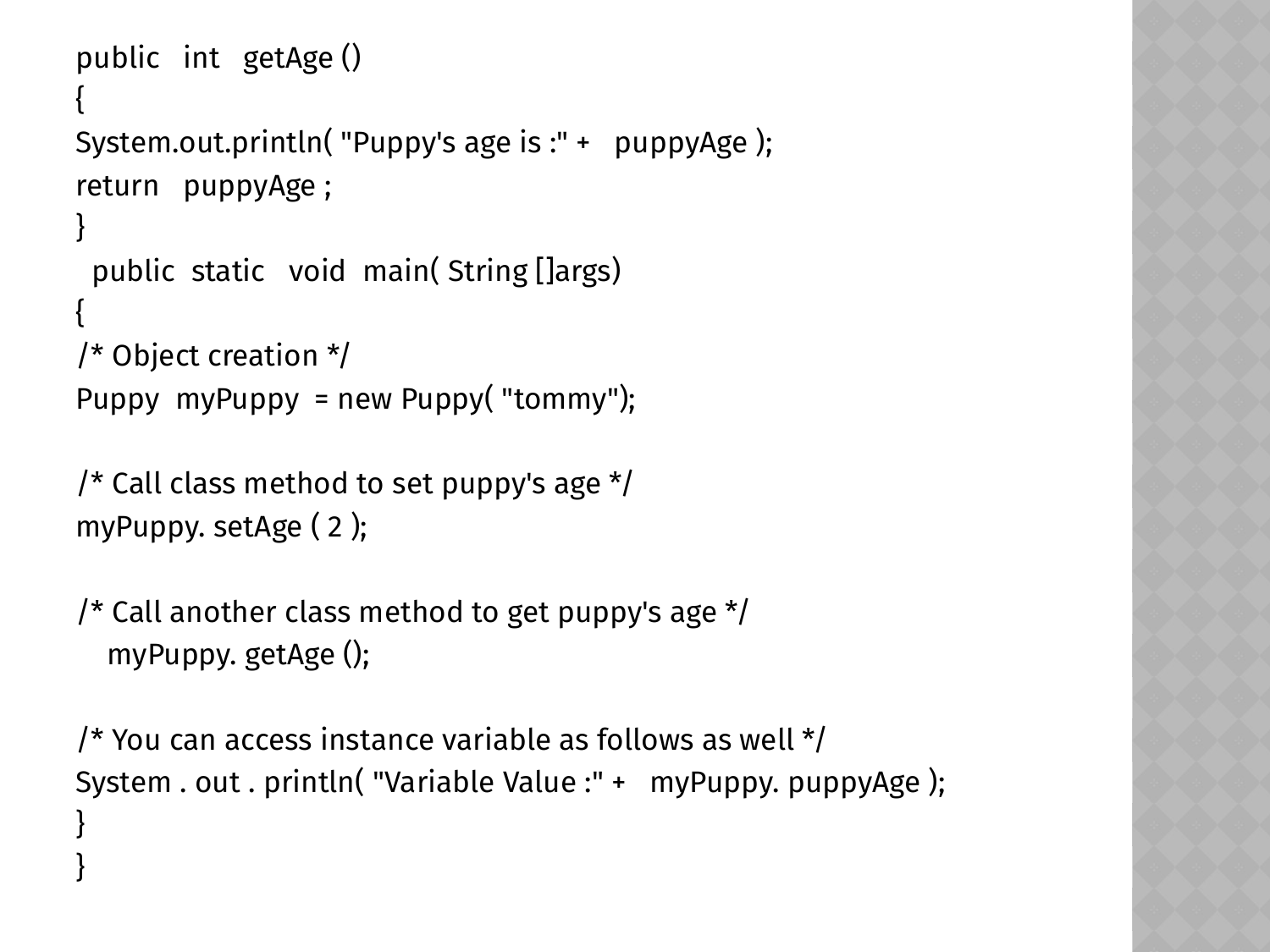

public   int   getAge ()
{
System.out.println( "Puppy's age is :" +   puppyAge );
return   puppyAge ;
}
  public  static   void  main( String []args)
{
/* Object creation */
Puppy  myPuppy  = new Puppy( "tommy");

/* Call class method to set puppy's age */
myPuppy. setAge ( 2 );

/* Call another class method to get puppy's age */
    myPuppy. getAge ();

/* You can access instance variable as follows as well */
System . out . println( "Variable Value :" +   myPuppy. puppyAge );
}
}